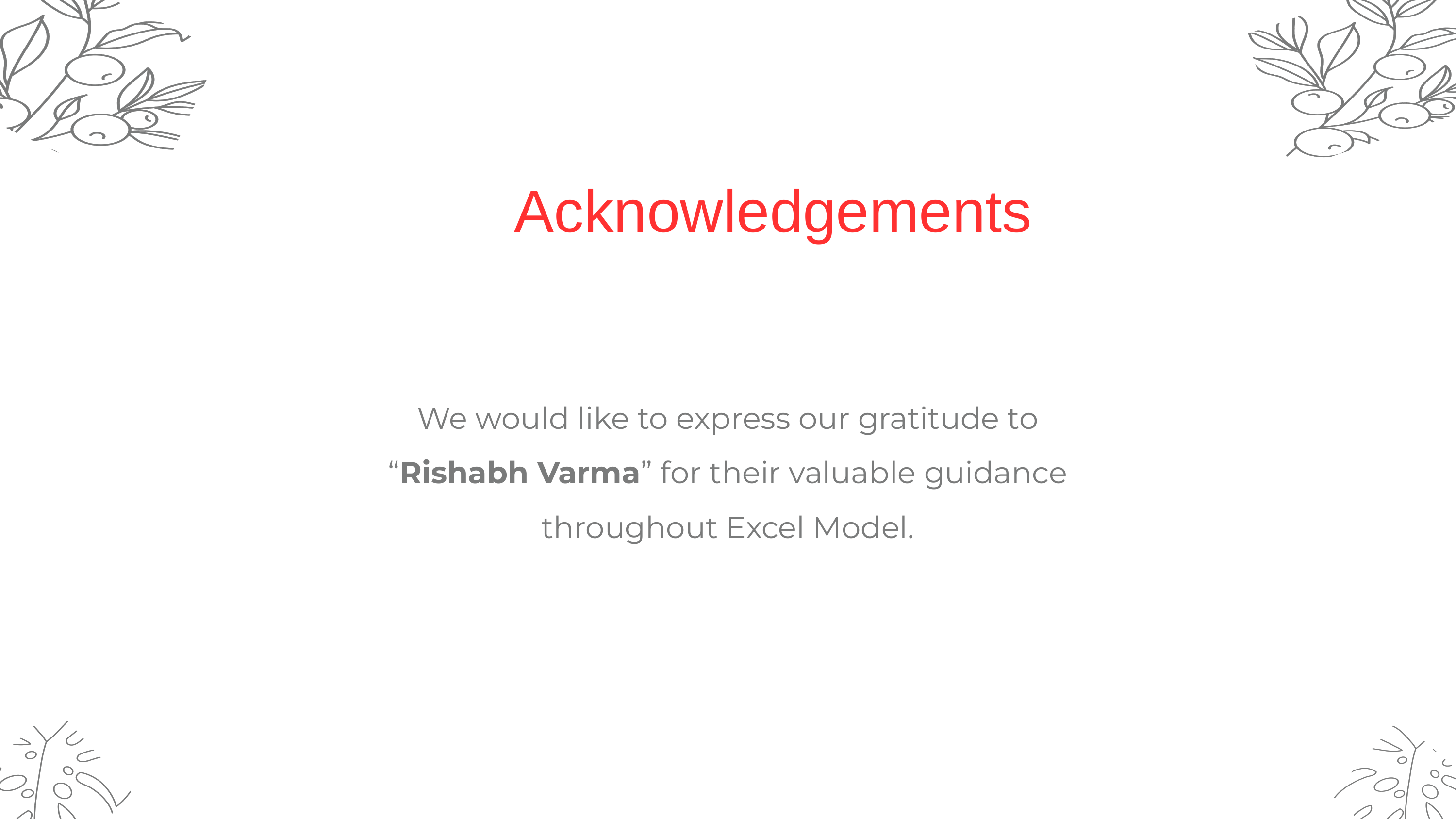

Acknowledgements
We would like to express our gratitude to “Rishabh Varma” for their valuable guidance throughout Excel Model.